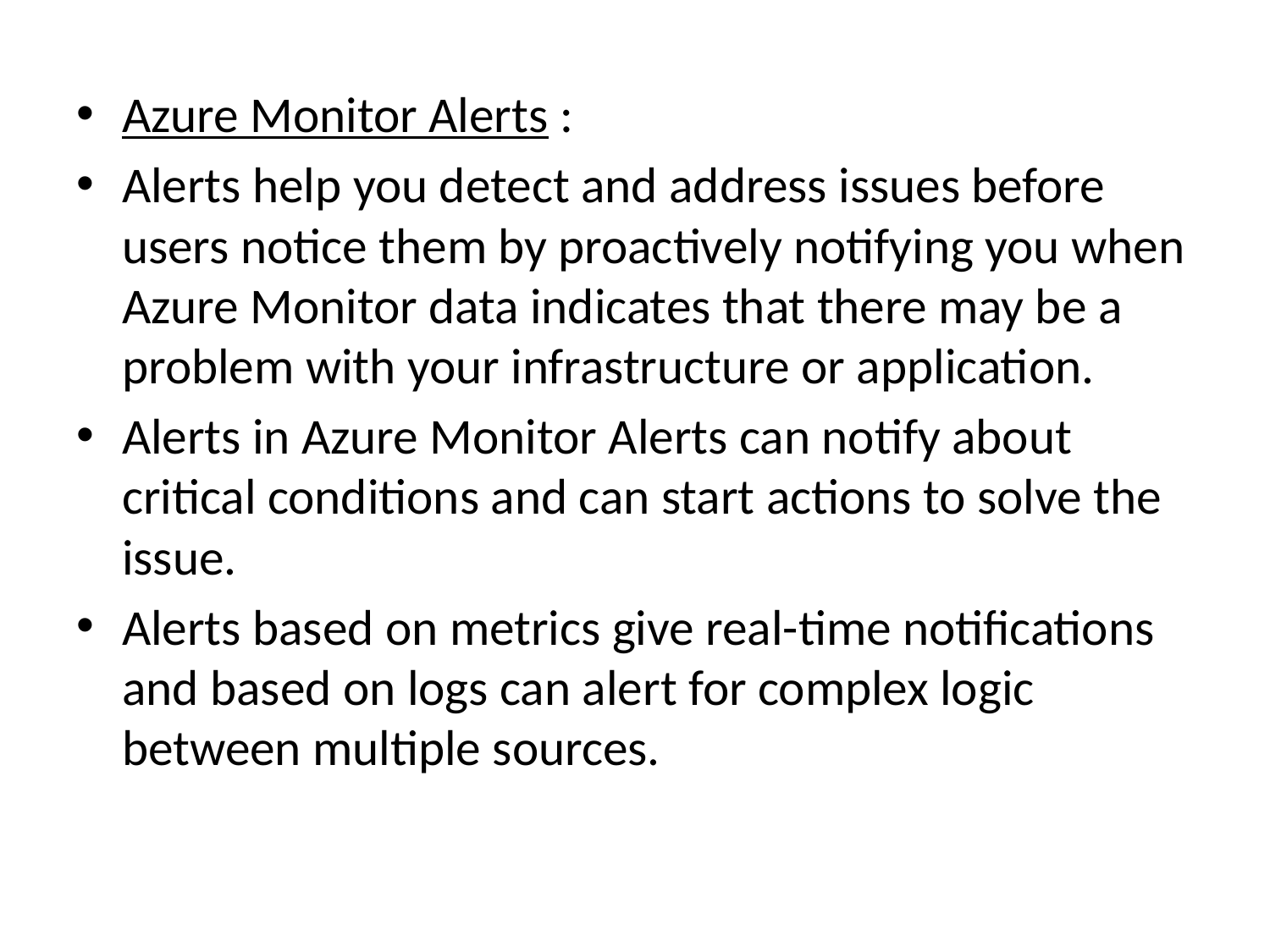

Azure Monitor Alerts :
Alerts help you detect and address issues before users notice them by proactively notifying you when Azure Monitor data indicates that there may be a problem with your infrastructure or application.
Alerts in Azure Monitor Alerts can notify about critical conditions and can start actions to solve the issue.
Alerts based on metrics give real-time notifications and based on logs can alert for complex logic between multiple sources.